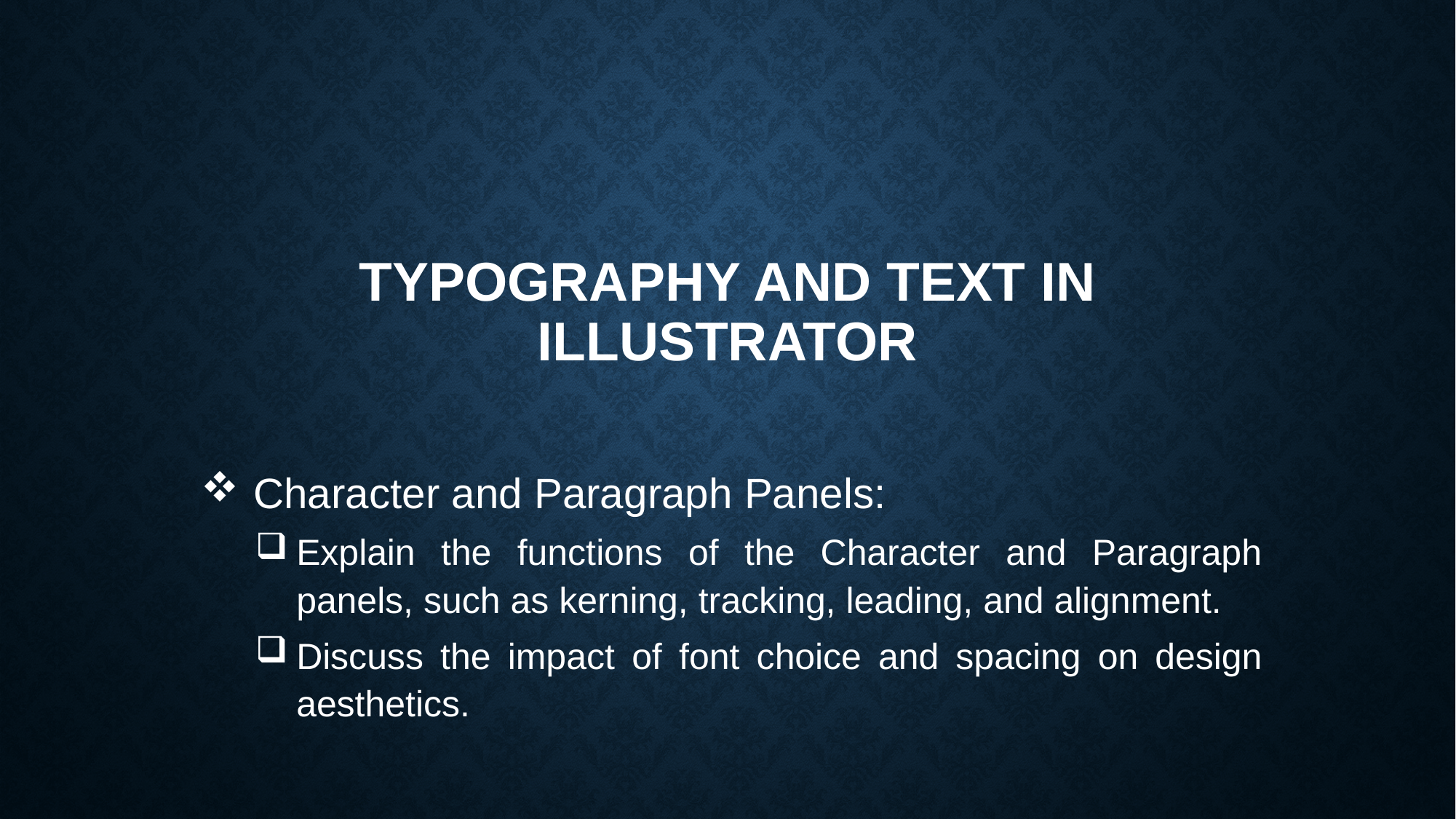

# Typography and Text in Illustrator
 Character and Paragraph Panels:
Explain the functions of the Character and Paragraph panels, such as kerning, tracking, leading, and alignment.
Discuss the impact of font choice and spacing on design aesthetics.